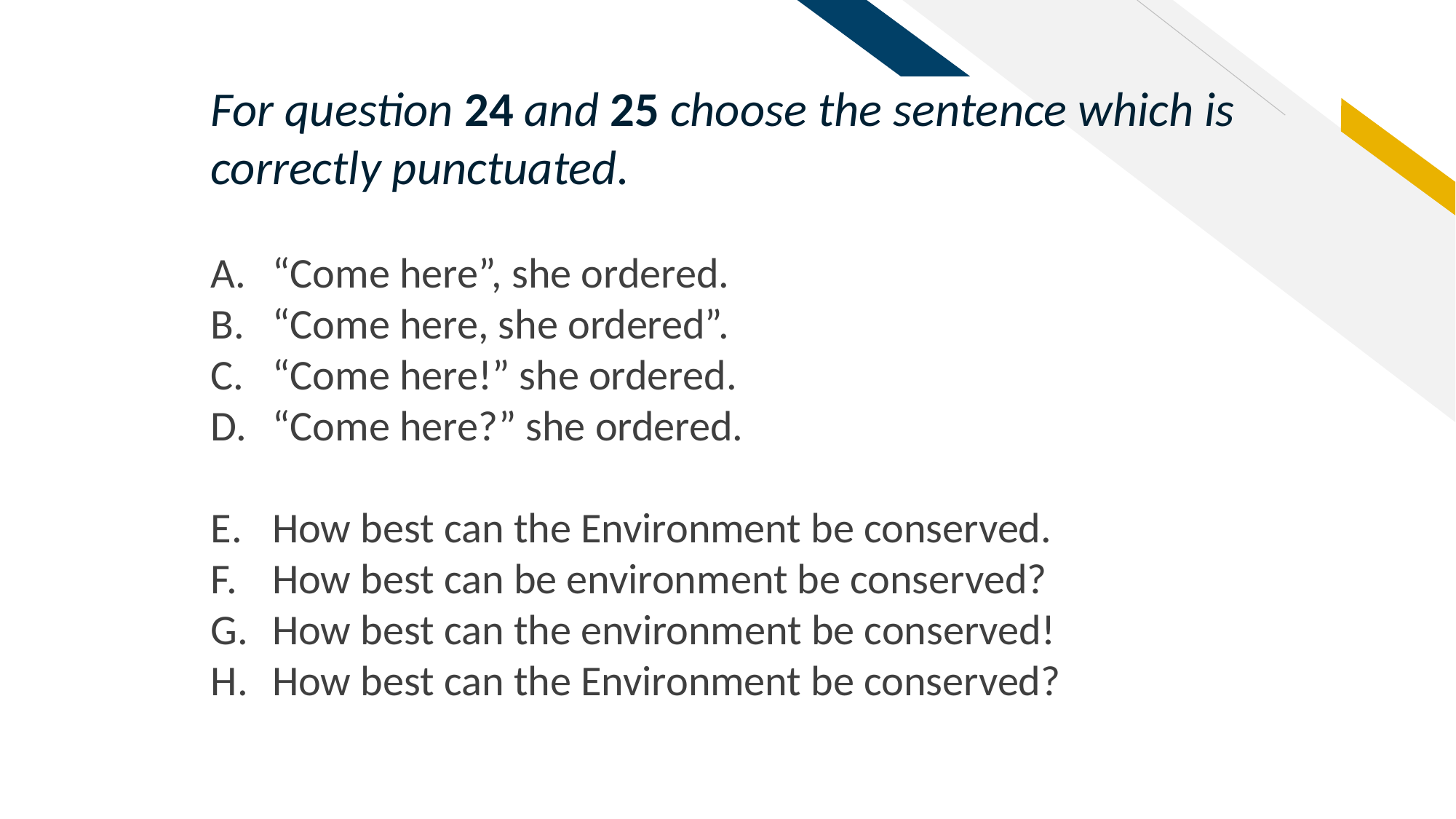

For question 24 and 25 choose the sentence which is correctly punctuated.

“Come here”, she ordered.
“Come here, she ordered”.
“Come here!” she ordered.
“Come here?” she ordered.

How best can the Environment be conserved.
How best can be environment be conserved?
How best can the environment be conserved!
How best can the Environment be conserved?